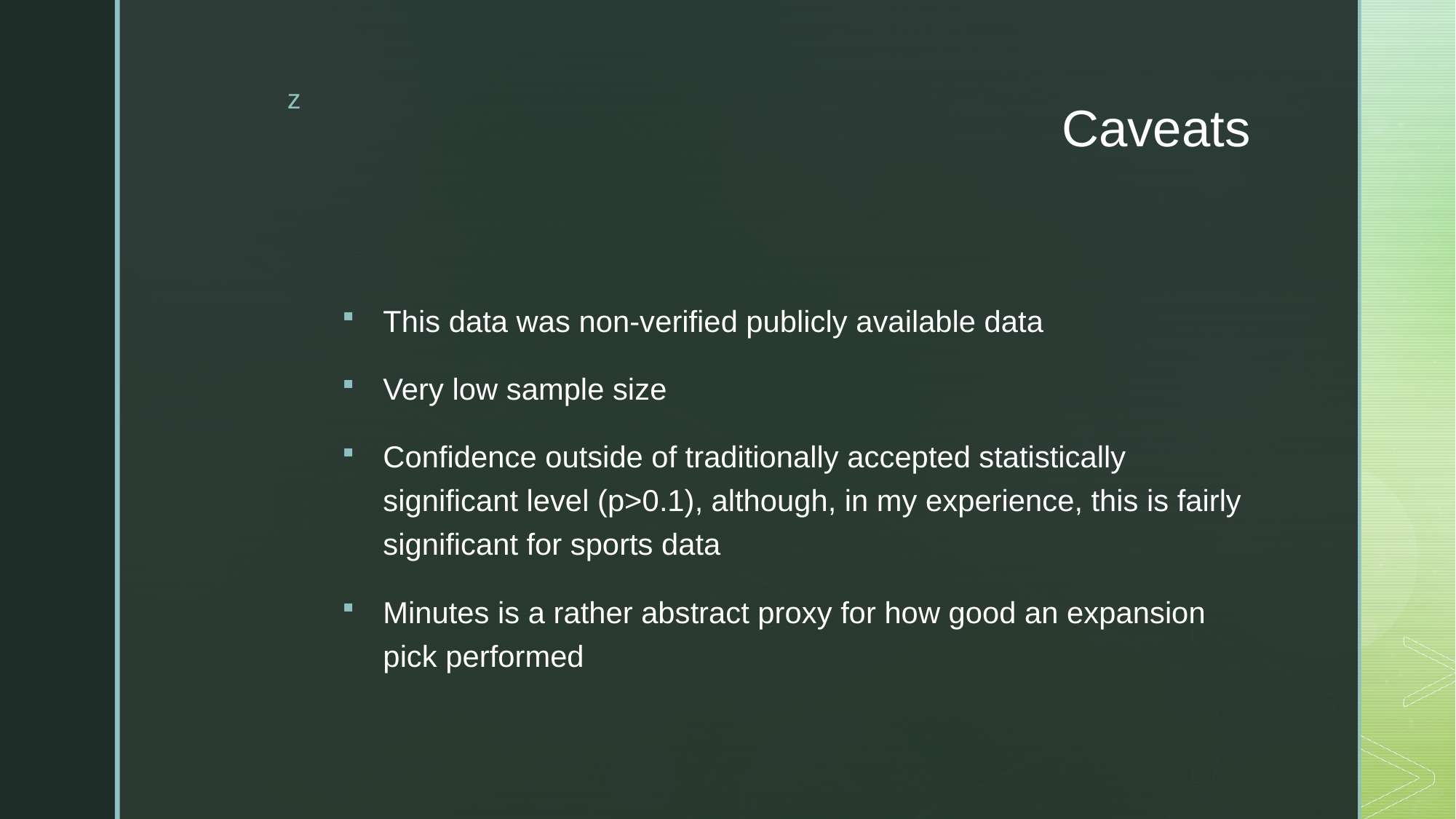

# Caveats
This data was non-verified publicly available data
Very low sample size
Confidence outside of traditionally accepted statistically significant level (p>0.1), although, in my experience, this is fairly significant for sports data
Minutes is a rather abstract proxy for how good an expansion pick performed